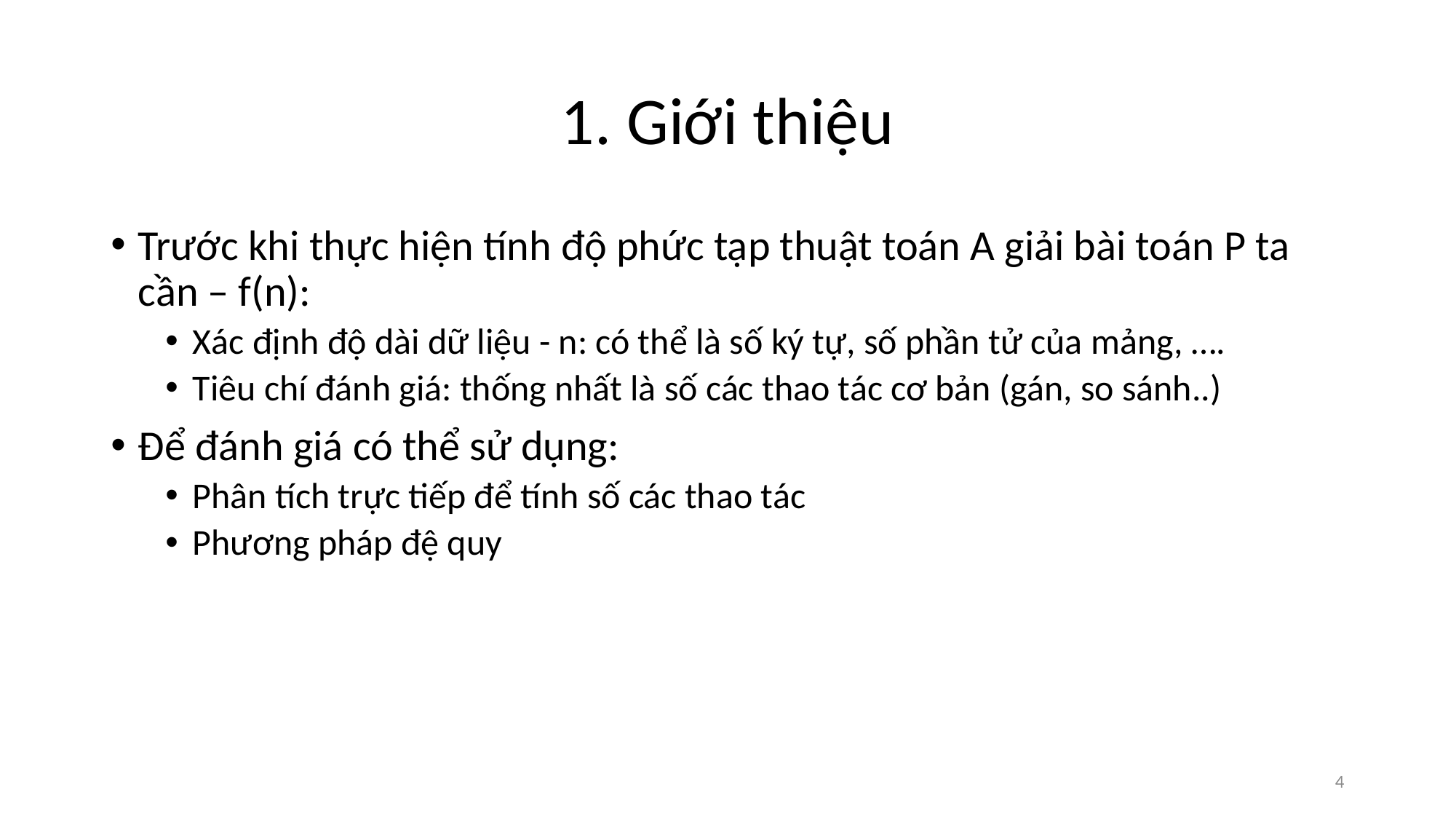

# 1. Giới thiệu
Trước khi thực hiện tính độ phức tạp thuật toán A giải bài toán P ta cần – f(n):
Xác định độ dài dữ liệu - n: có thể là số ký tự, số phần tử của mảng, ….
Tiêu chí đánh giá: thống nhất là số các thao tác cơ bản (gán, so sánh..)
Để đánh giá có thể sử dụng:
Phân tích trực tiếp để tính số các thao tác
Phương pháp đệ quy

4